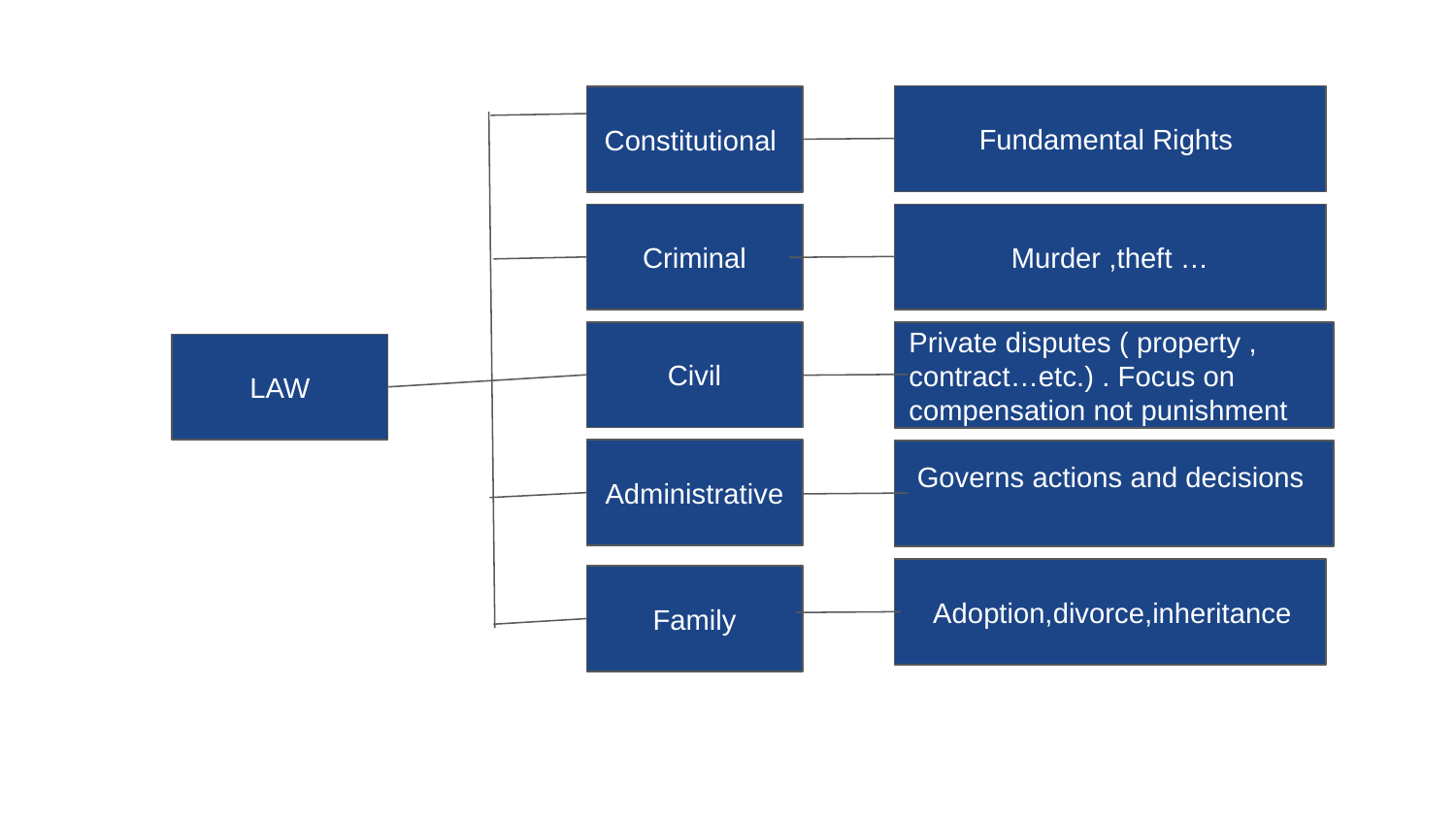

Fundamental Rights
Constitutional
Criminal
Murder ,theft …
Civil
Private disputes ( property , contract…etc.) . Focus on compensation not punishment
LAW
Administrative
 Governs actions and decisions
   Adoption,divorce,inheritance
Family